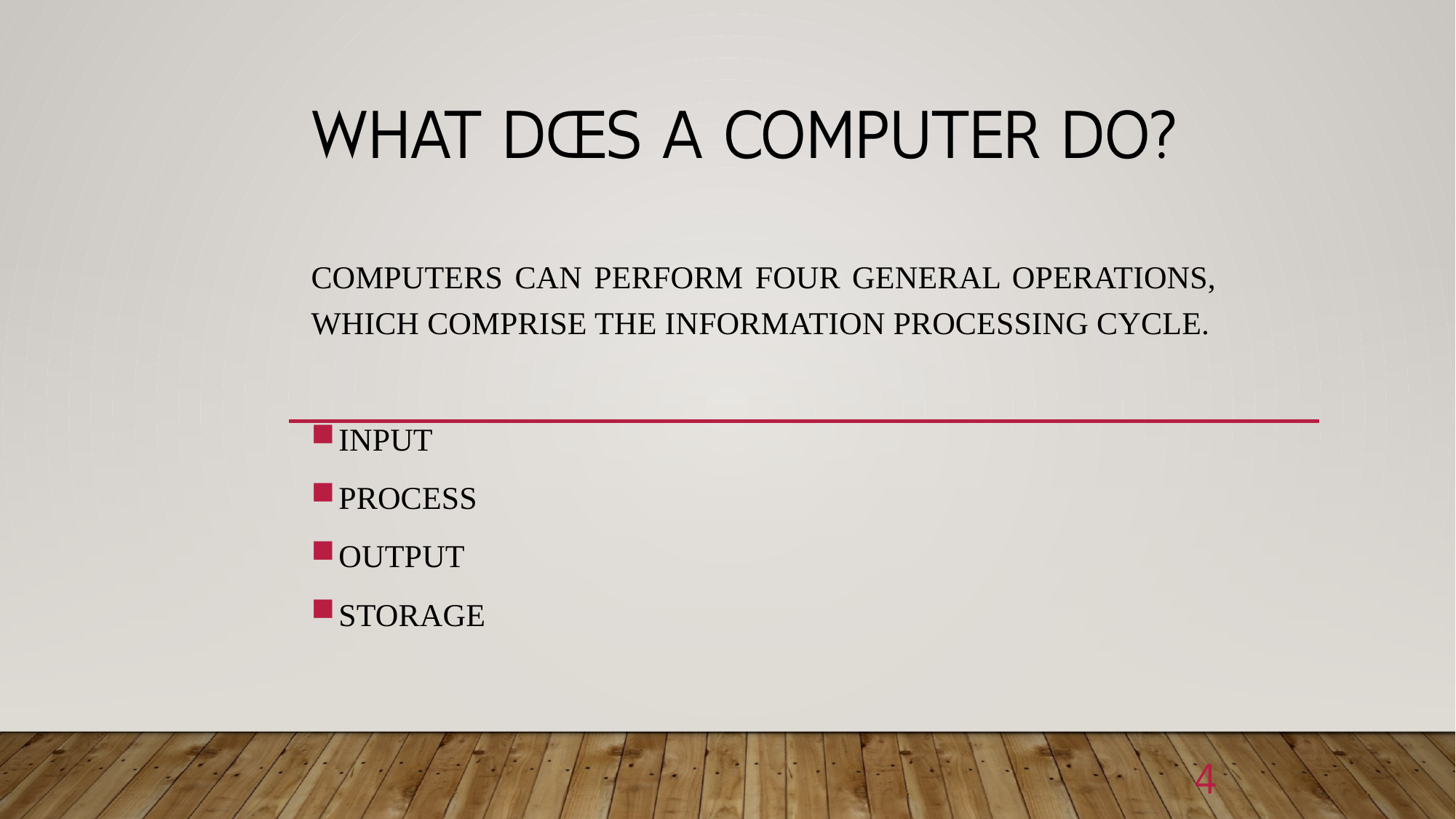

# What Does A Computer Do?
Computers can perform four general operations, which comprise the information processing cycle.

 Input
 Process
 Output
 Storage

4